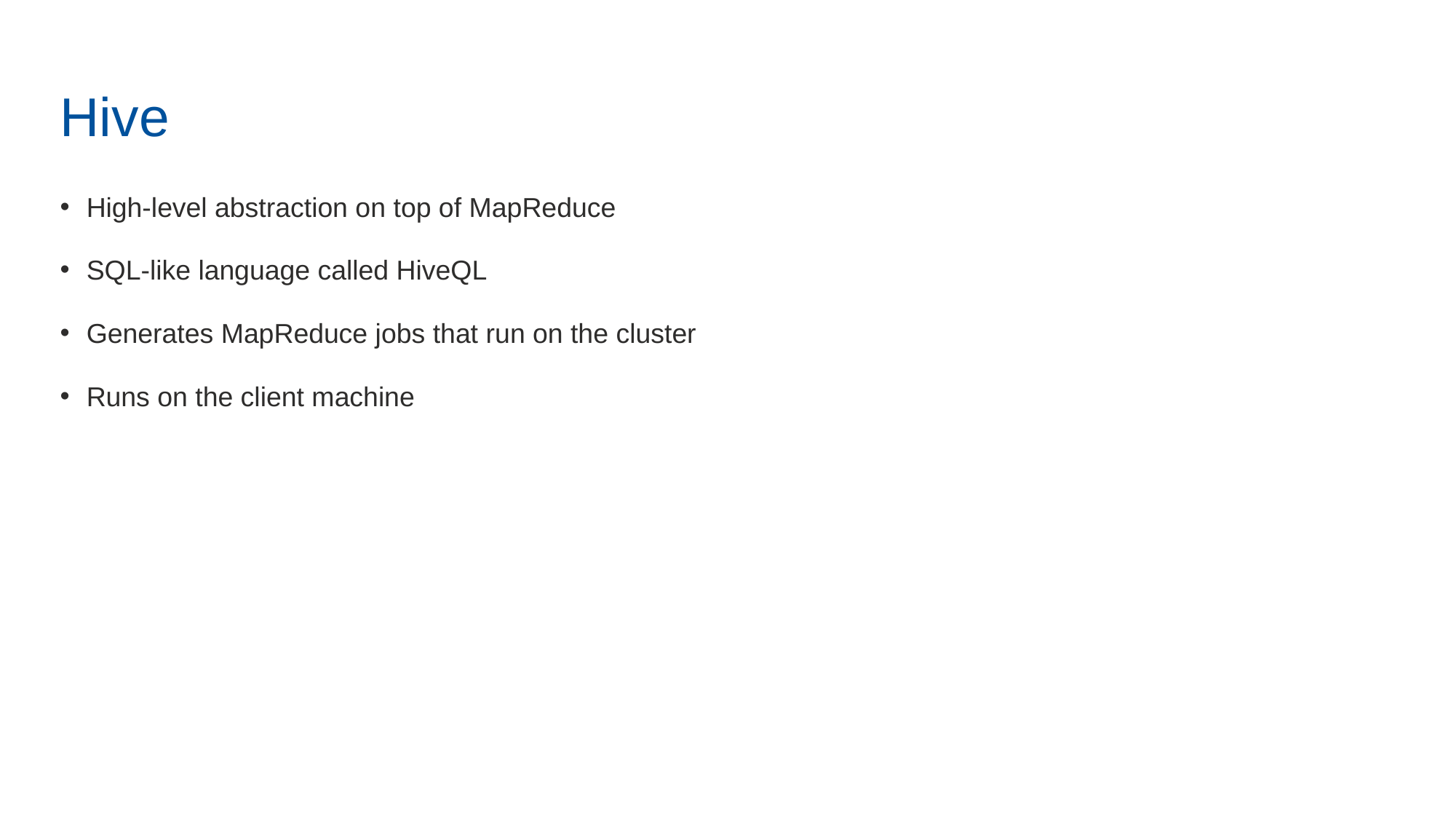

Hive
High-level abstraction on top of MapReduce
SQL-like language called HiveQL
Generates MapReduce jobs that run on the cluster
Runs on the client machine